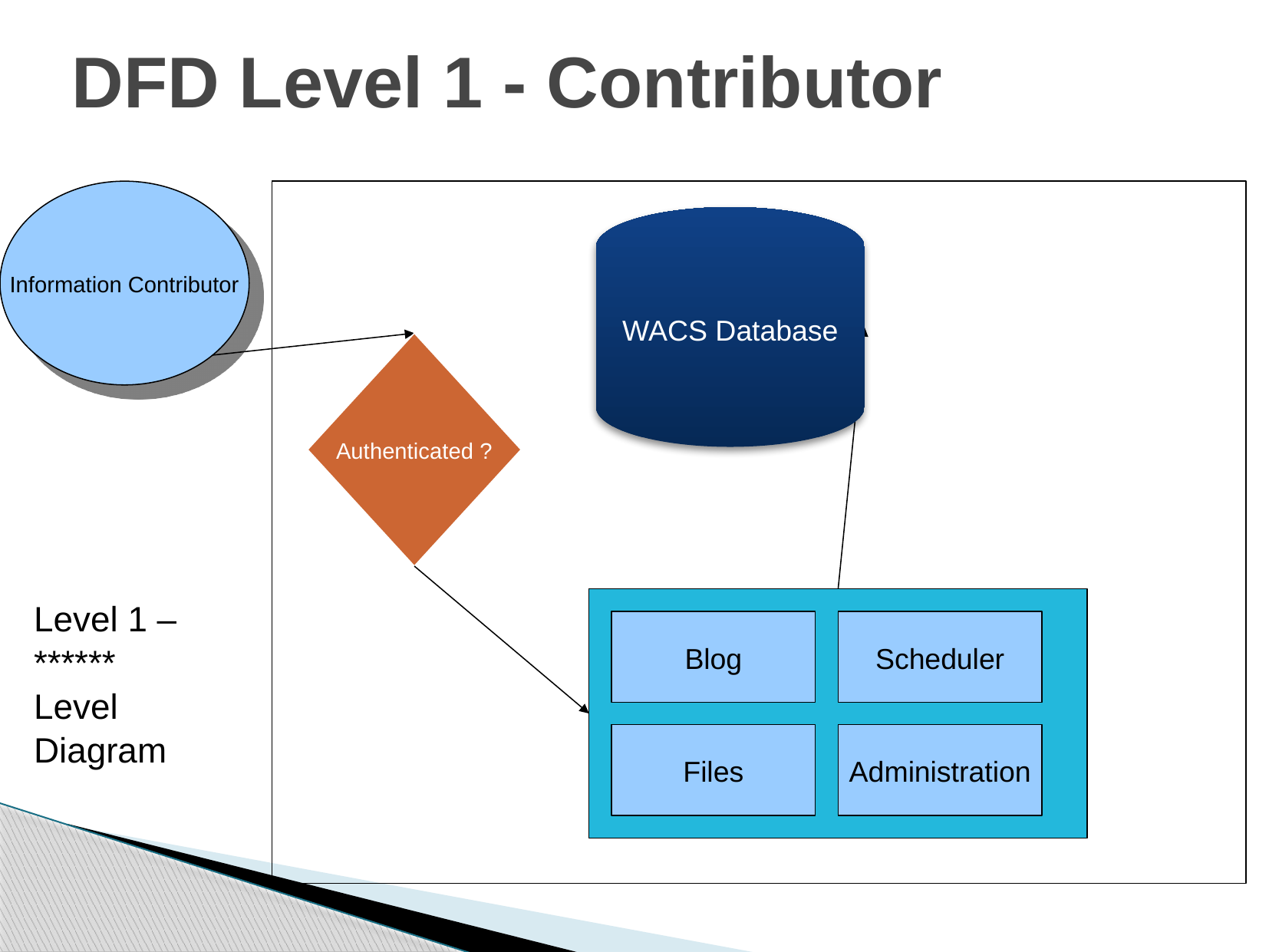

# DFD Level 1 - Contributor
Information Contributor

WACS Database

Authenticated ?
Level 1 – ******
Level Diagram

Blog
Scheduler
Files
Administration